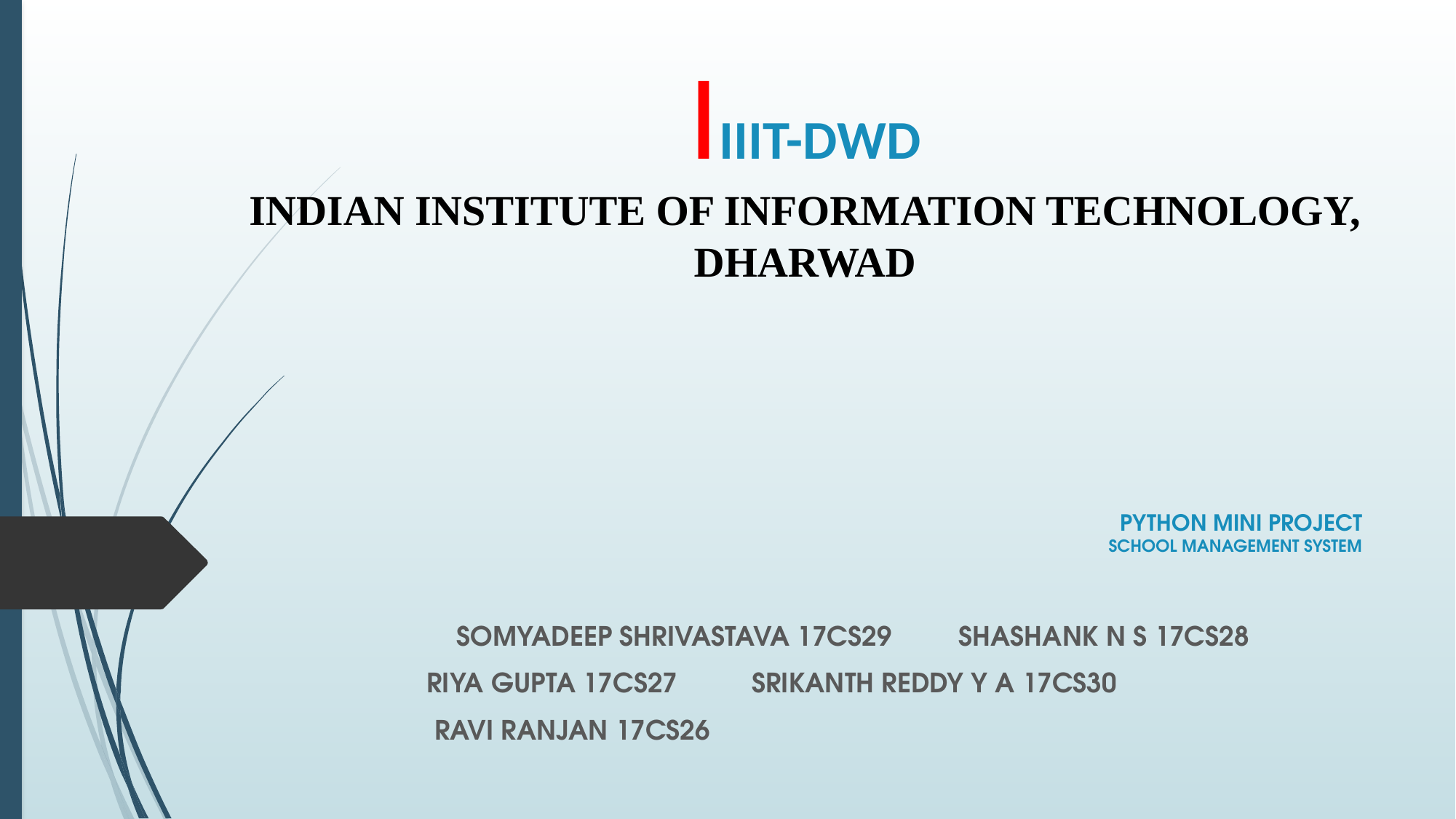

IIIIT-DWD
INDIAN INSTITUTE OF INFORMATION TECHNOLOGY, DHARWAD
# PYTHON MINI PROJECT SCHOOL MANAGEMENT SYSTEM
		    SOMYADEEP SHRIVASTAVA 17CS29         SHASHANK N S 17CS28
						RIYA GUPTA 17CS27          SRIKANTH REDDY Y A 17CS30
												 RAVI RANJAN 17CS26